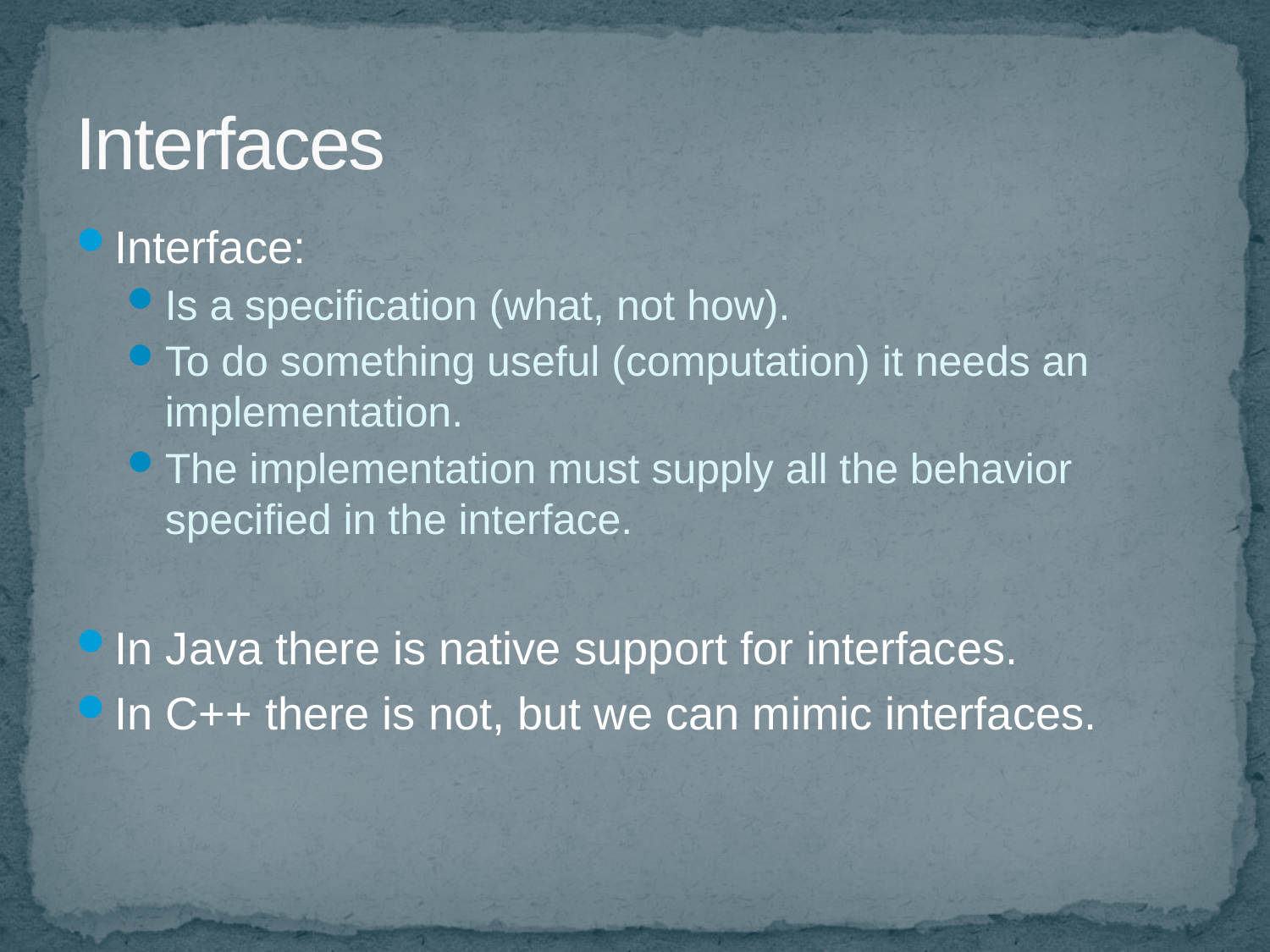

# Interfaces
Interface:
Is a specification (what, not how).
To do something useful (computation) it needs an implementation.
The implementation must supply all the behavior specified in the interface.

In Java there is native support for interfaces.
In C++ there is not, but we can mimic interfaces.